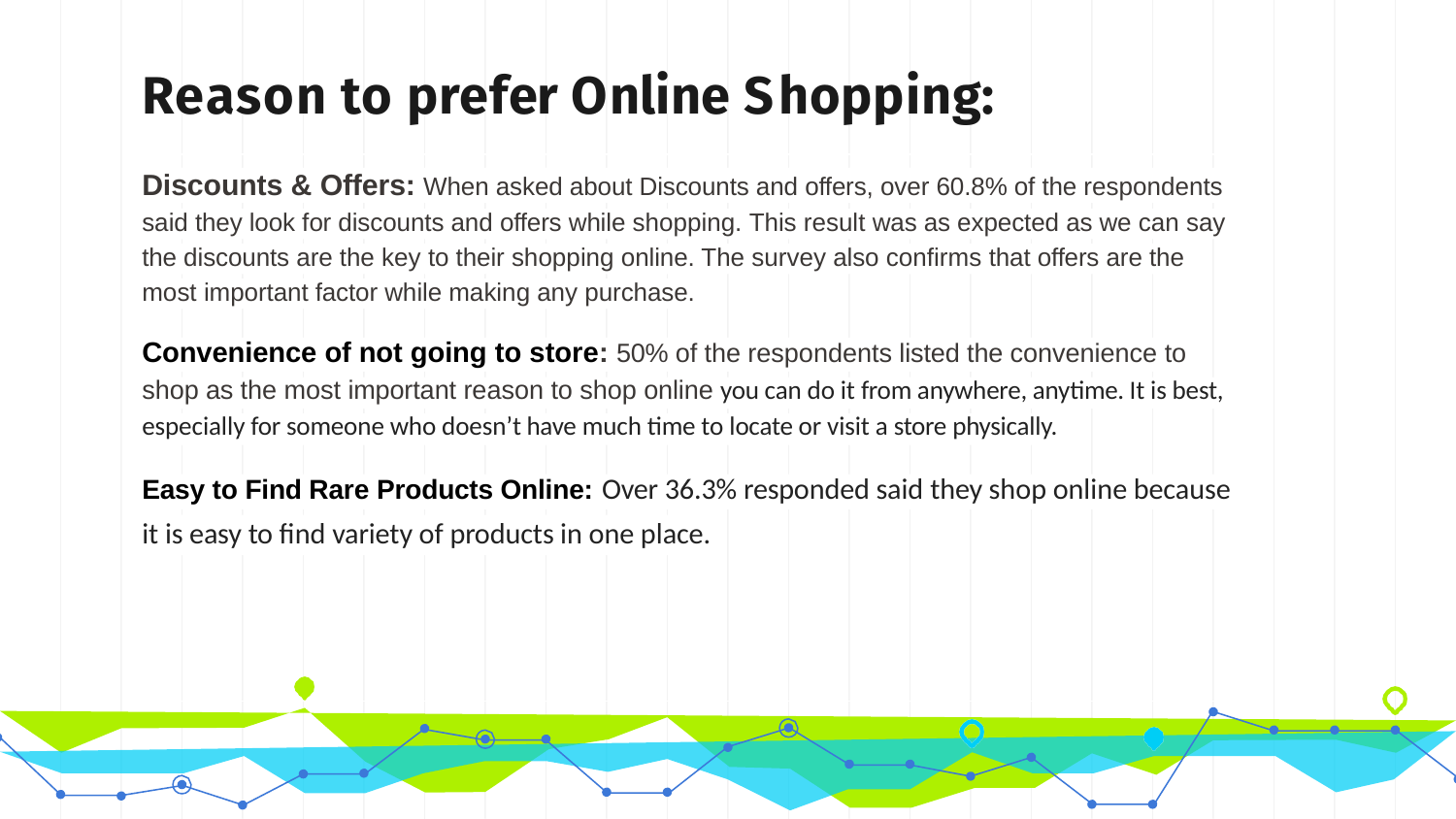

# Reason to prefer Online Shopping:
Discounts & Offers: When asked about Discounts and offers, over 60.8% of the respondents  said they look for discounts and offers while shopping. This result was as expected as we can say  the discounts are the key to their shopping online. The survey also confirms that offers are the  most important factor while making any purchase.
Convenience of not going to store: 50% of the respondents listed the convenience to  shop as the most important reason to shop online you can do it from anywhere, anytime. It is best,  especially for someone who doesn’t have much time to locate or visit a store physically.
Easy to Find Rare Products Online: Over 36.3% responded said they shop online because  it is easy to find variety of products in one place.